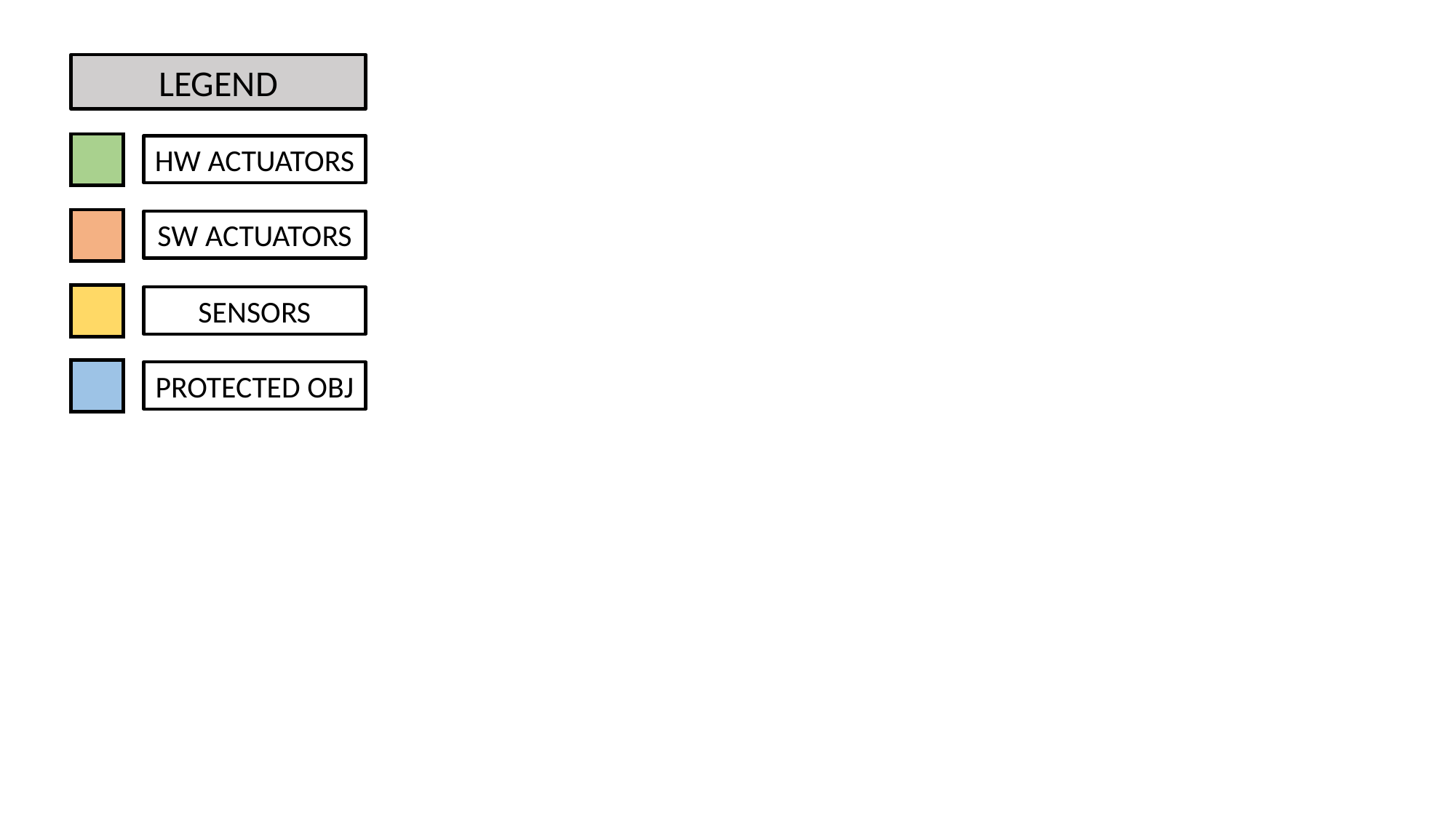

LEGEND

HW ACTUATORS

SW ACTUATORS

SENSORS

PROTECTED OBJ